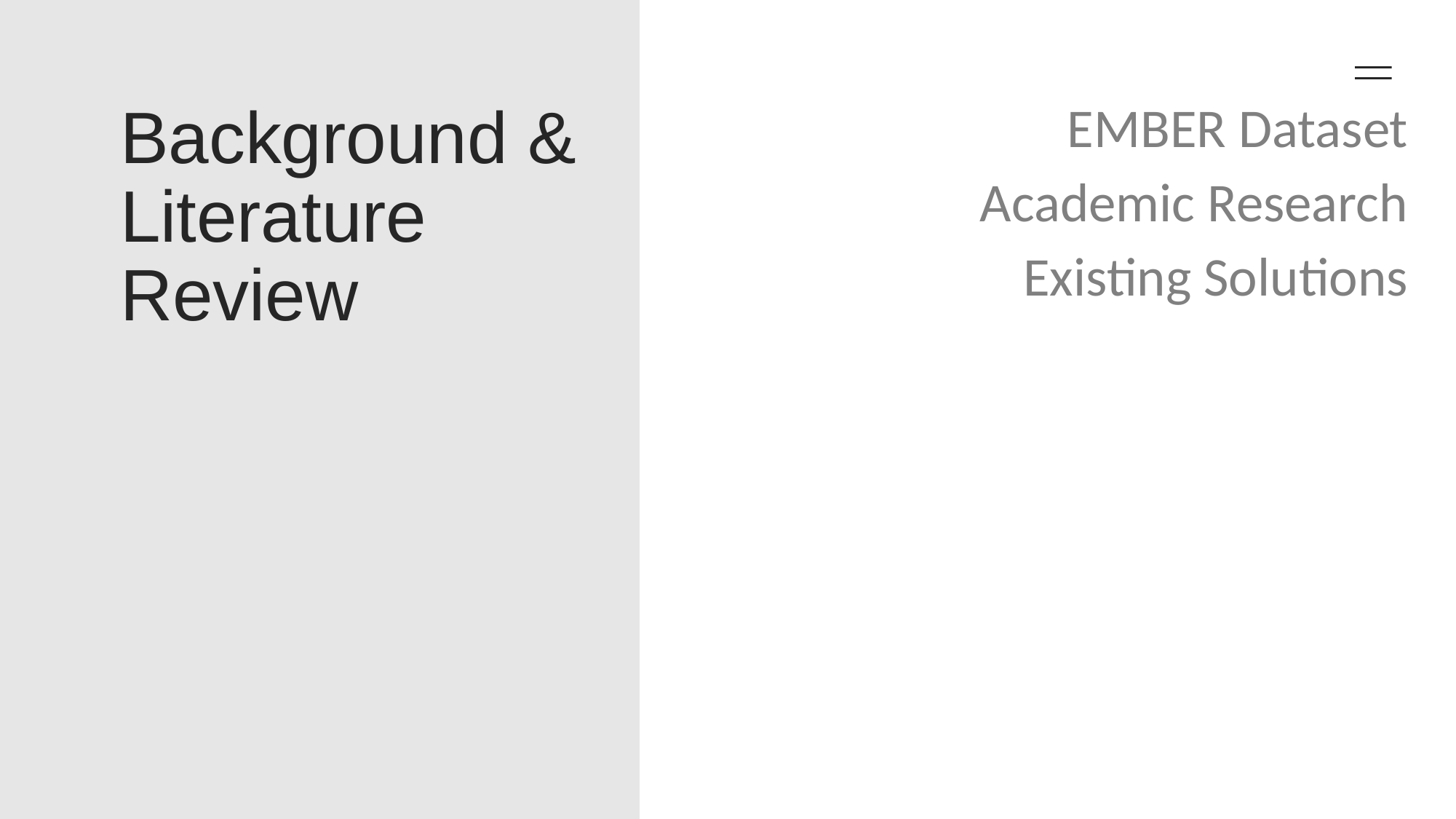

# Background & Literature Review
EMBER Dataset
Academic Research
Existing Solutions